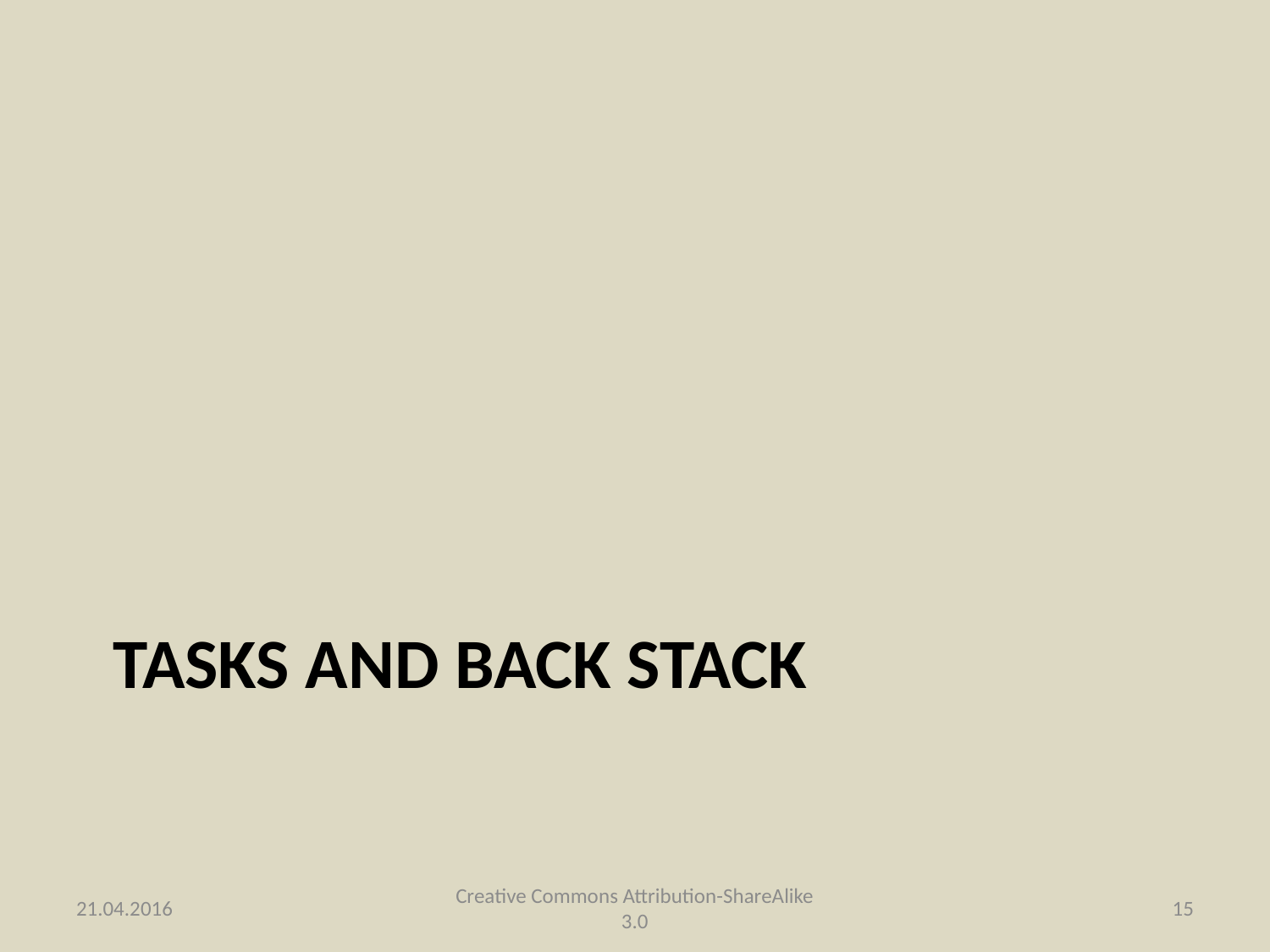

# Tasks and Back Stack
21.04.2016
Creative Commons Attribution-ShareAlike 3.0
15